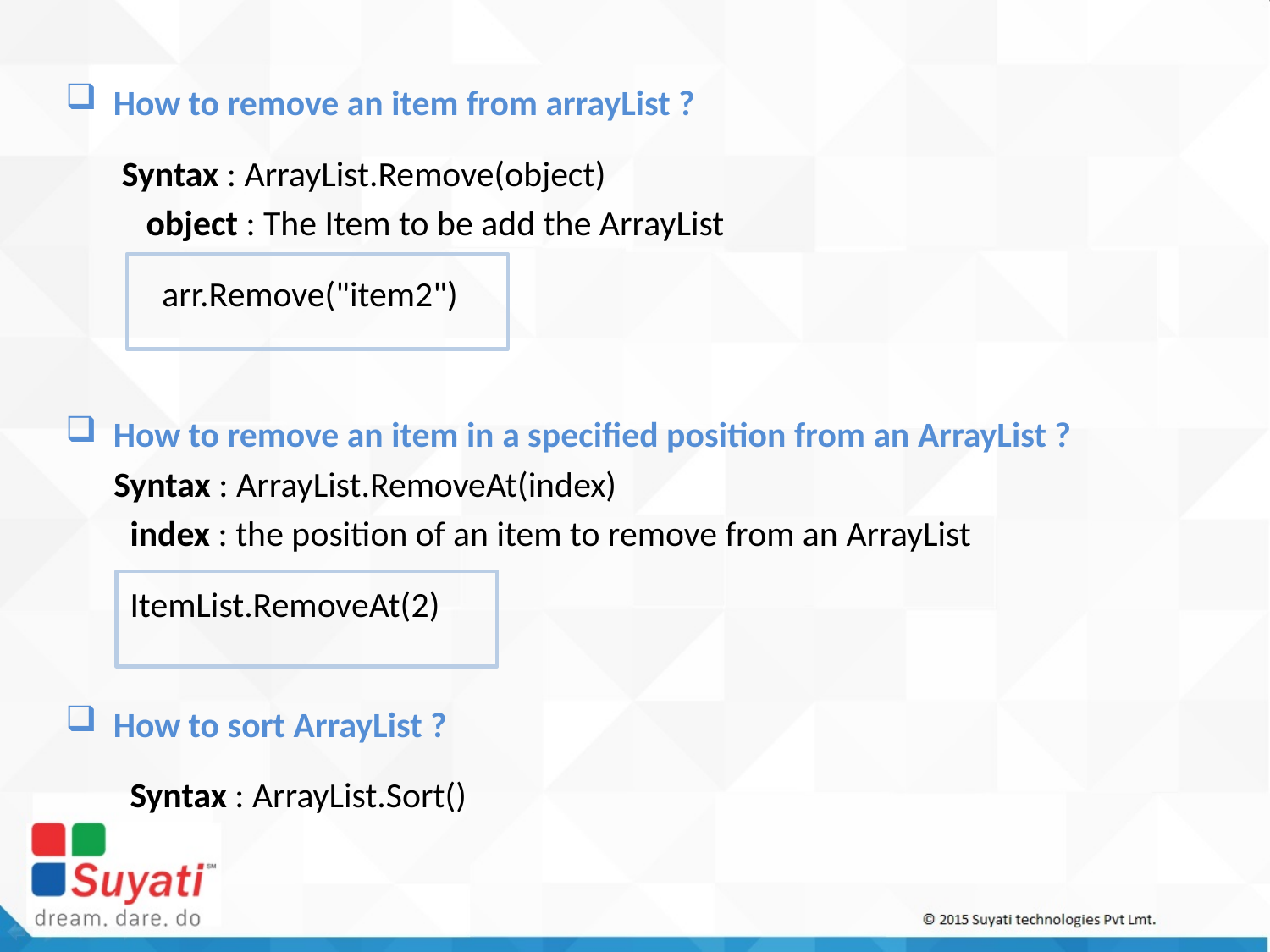

How to remove an item from arrayList ?
       Syntax : ArrayList.Remove(object)
          object : The Item to be add the ArrayList
            arr.Remove("item2")

How to remove an item in a specified position from an ArrayList ?
      Syntax : ArrayList.RemoveAt(index)
        index : the position of an item to remove from an ArrayList
        ItemList.RemoveAt(2)

How to sort ArrayList ?
        Syntax : ArrayList.Sort()